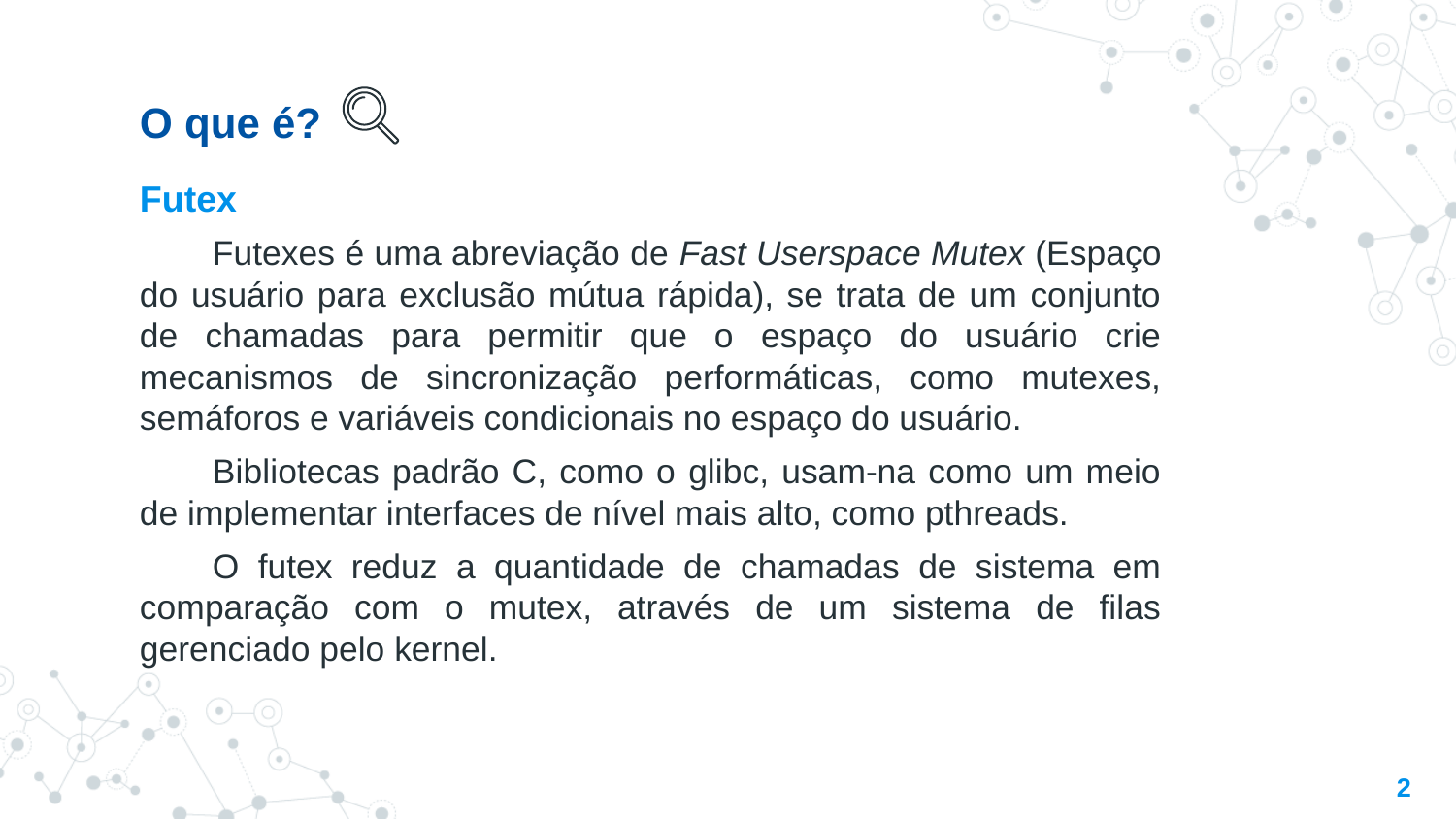

# O que é?

Futex
Futexes é uma abreviação de Fast Userspace Mutex (Espaço do usuário para exclusão mútua rápida), se trata de um conjunto de chamadas para permitir que o espaço do usuário crie mecanismos de sincronização performáticas, como mutexes, semáforos e variáveis condicionais no espaço do usuário.
Bibliotecas padrão C, como o glibc, usam-na como um meio de implementar interfaces de nível mais alto, como pthreads.
O futex reduz a quantidade de chamadas de sistema em comparação com o mutex, através de um sistema de filas gerenciado pelo kernel.
2